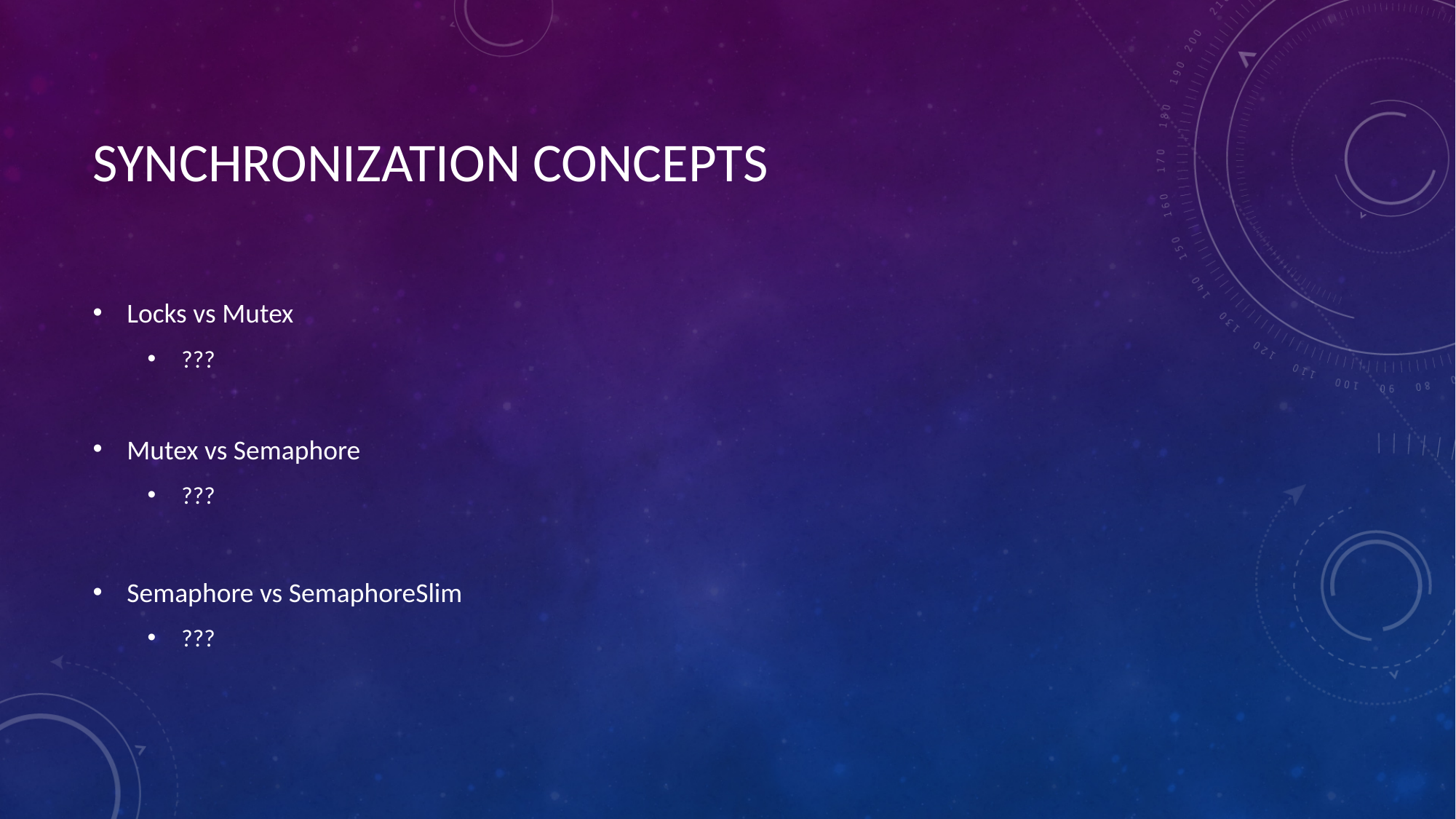

# Synchronization concepts
Locks vs Mutex
???

Mutex vs Semaphore
???

Semaphore vs SemaphoreSlim
???